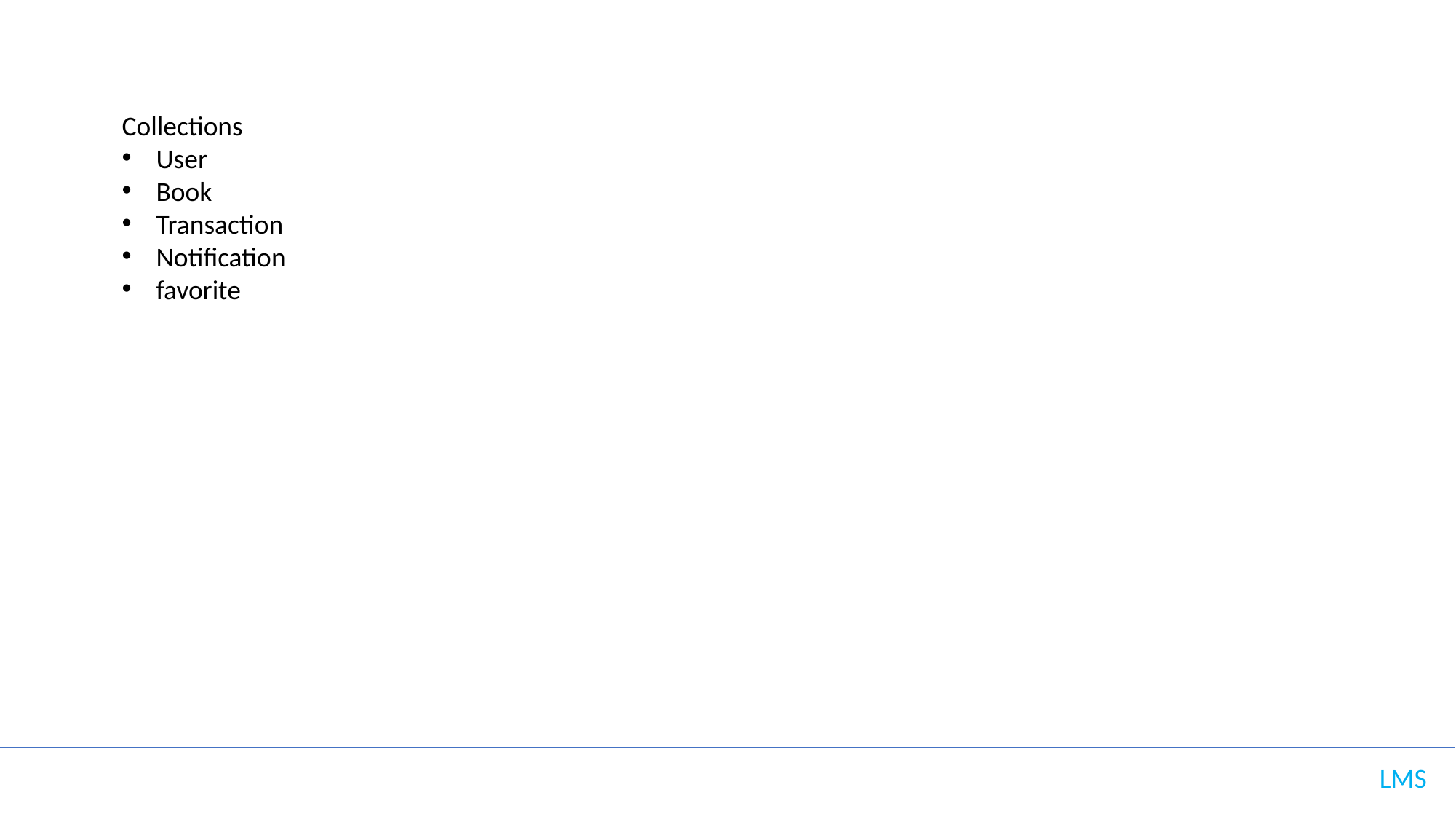

Collections
User
Book
Transaction
Notification
favorite

LMS